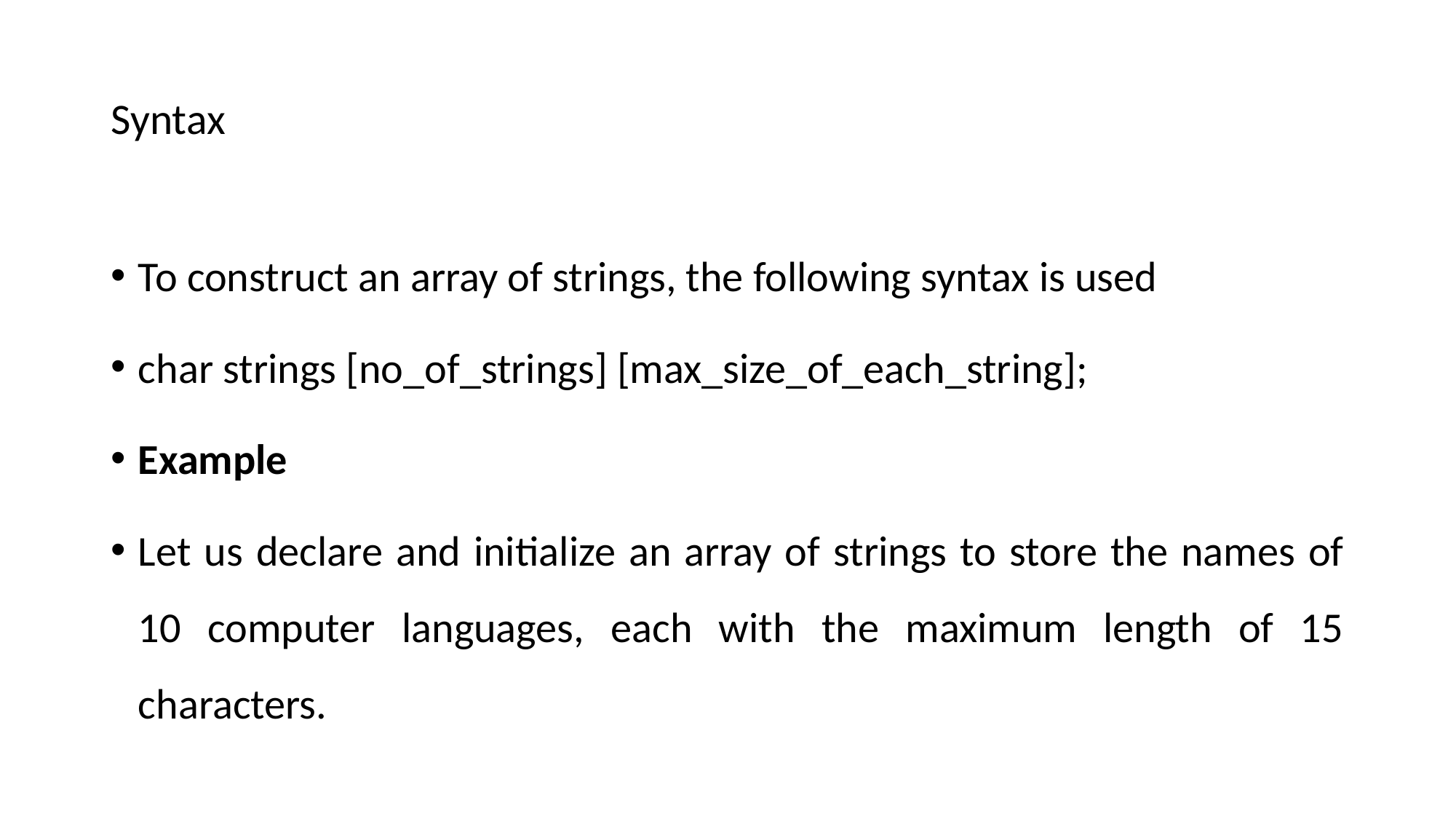

# Syntax
To construct an array of strings, the following syntax is used
char strings [no_of_strings] [max_size_of_each_string];
Example
Let us declare and initialize an array of strings to store the names of 10 computer languages, each with the maximum length of 15 characters.